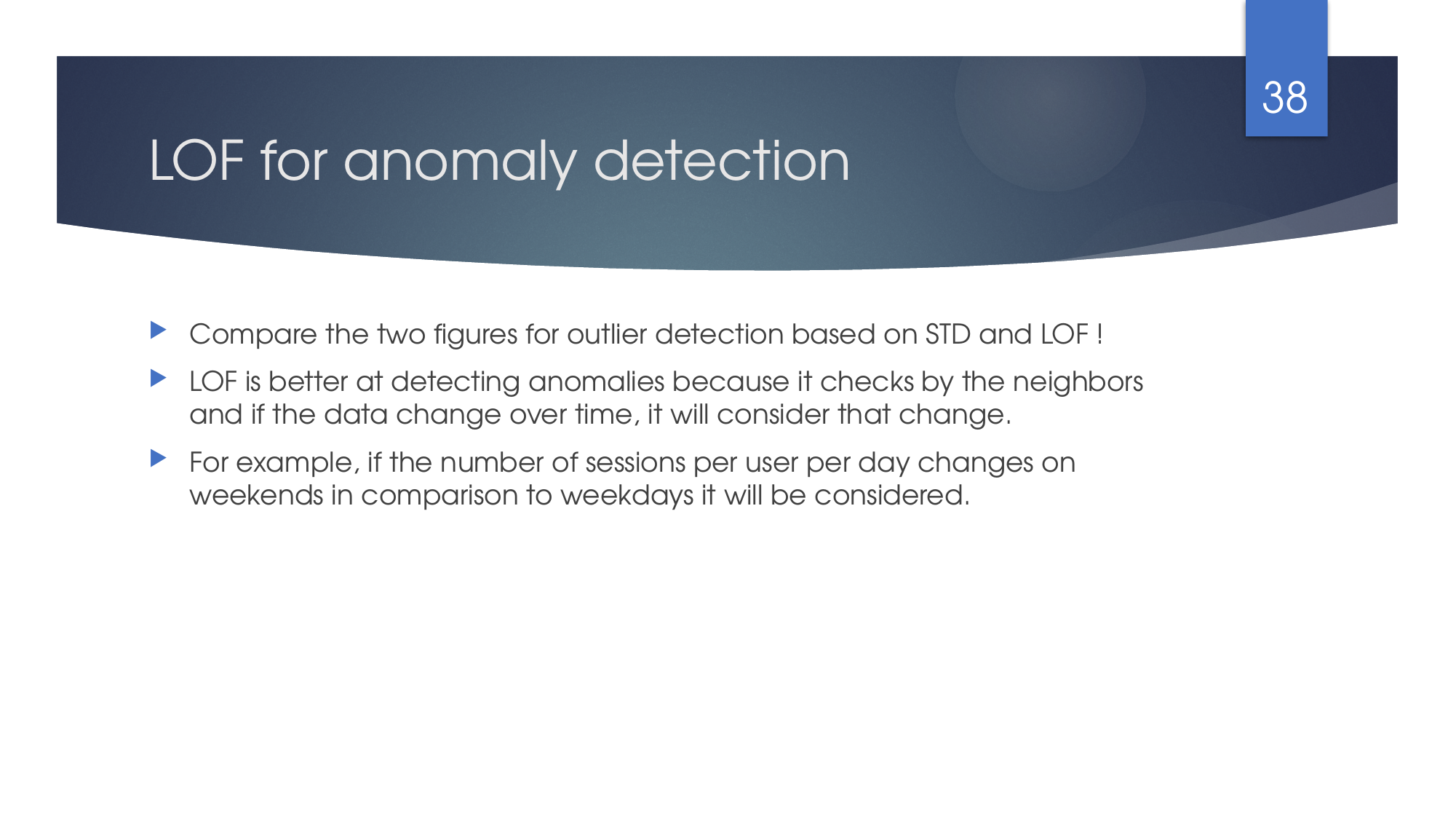

38
# LOF for anomaly detection
Compare the two figures for outlier detection based on STD and LOF !
LOF is better at detecting anomalies because it checks by the neighbors and if the data change over time, it will consider that change.
For example, if the number of sessions per user per day changes on weekends in comparison to weekdays it will be considered.